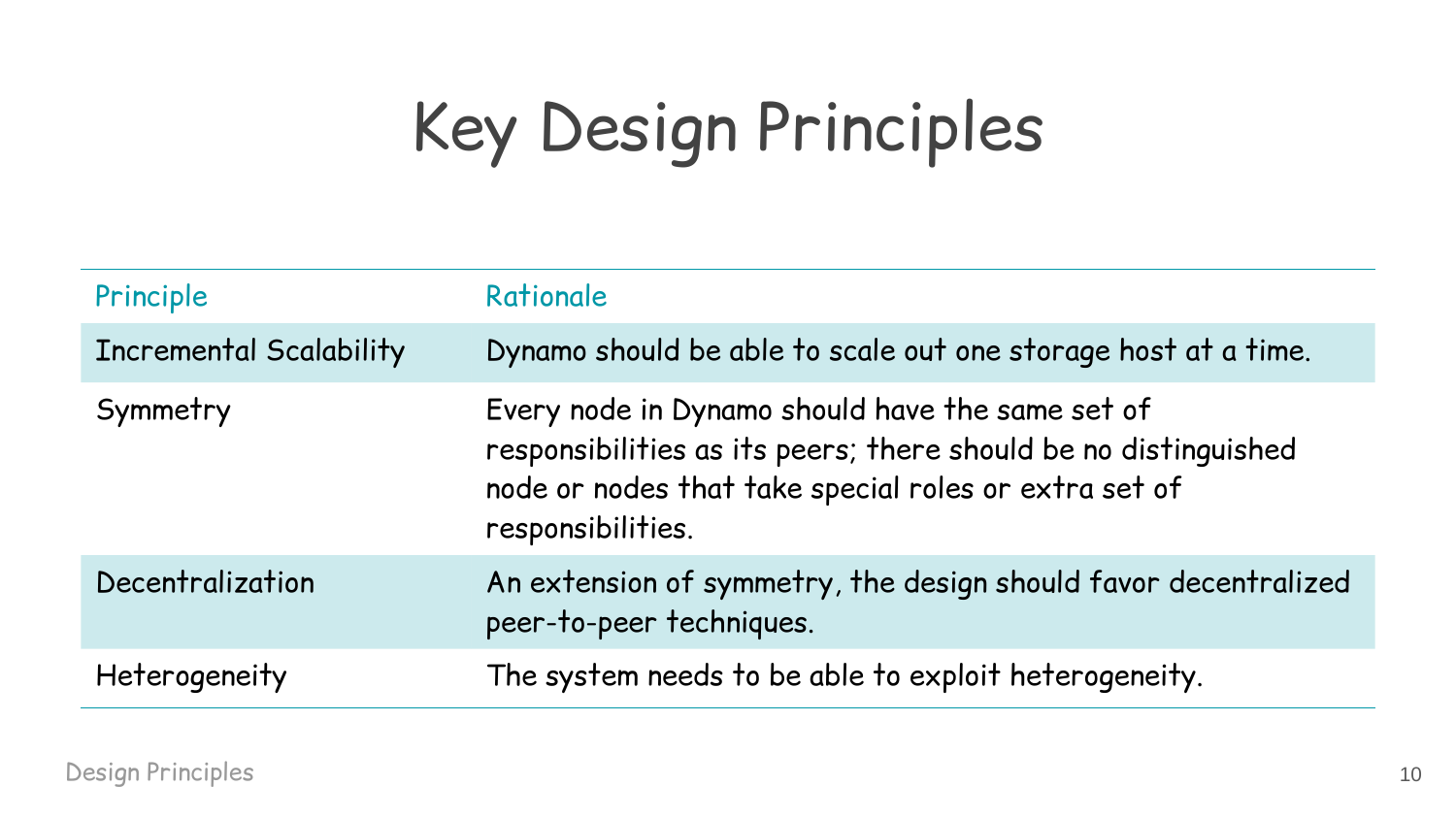

# Key Design Principles
| Principle | Rationale |
| --- | --- |
| Incremental Scalability | Dynamo should be able to scale out one storage host at a time. |
| Symmetry | Every node in Dynamo should have the same set of responsibilities as its peers; there should be no distinguished node or nodes that take special roles or extra set of responsibilities. |
| Decentralization | An extension of symmetry, the design should favor decentralized peer-to-peer techniques. |
| Heterogeneity | The system needs to be able to exploit heterogeneity. |
Design Principles
10